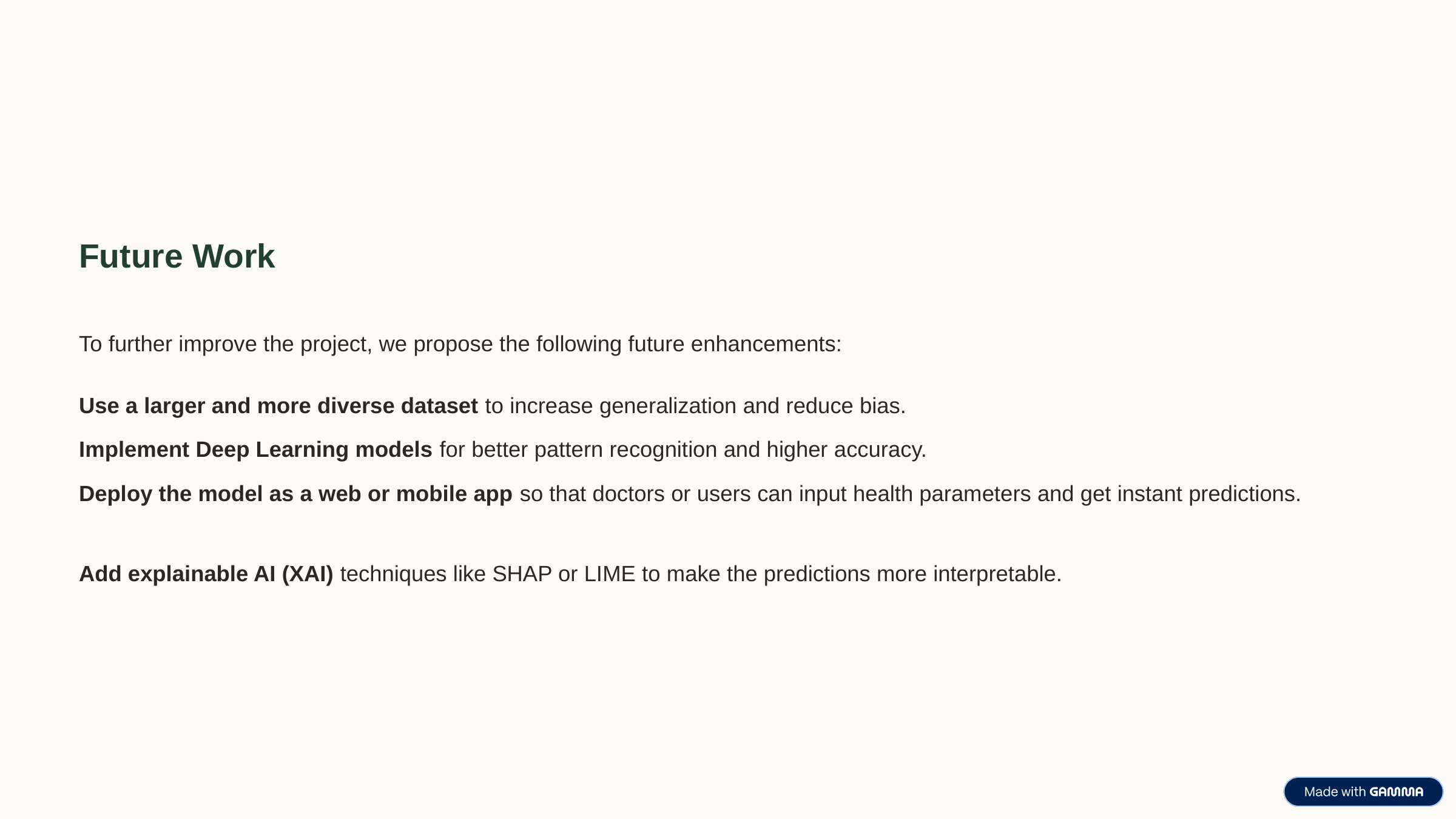

Future Work
To further improve the project, we propose the following future enhancements:
Use a larger and more diverse dataset to increase generalization and reduce bias.
Implement Deep Learning models for better pattern recognition and higher accuracy.
Deploy the model as a web or mobile app so that doctors or users can input health parameters and get instant predictions.
Add explainable AI (XAI) techniques like SHAP or LIME to make the predictions more interpretable.